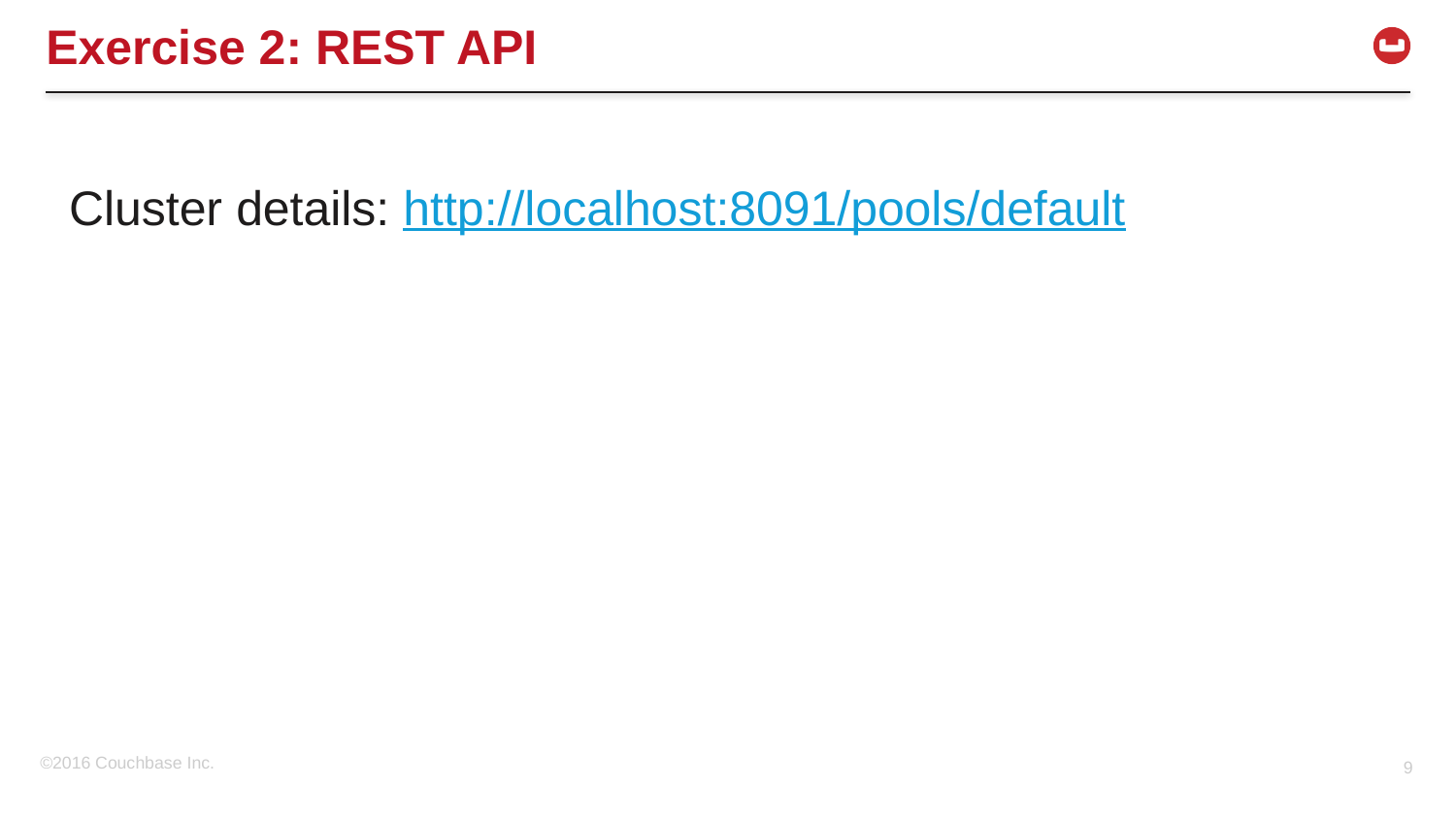

# Exercise 2: REST API
Cluster details: http://localhost:8091/pools/default